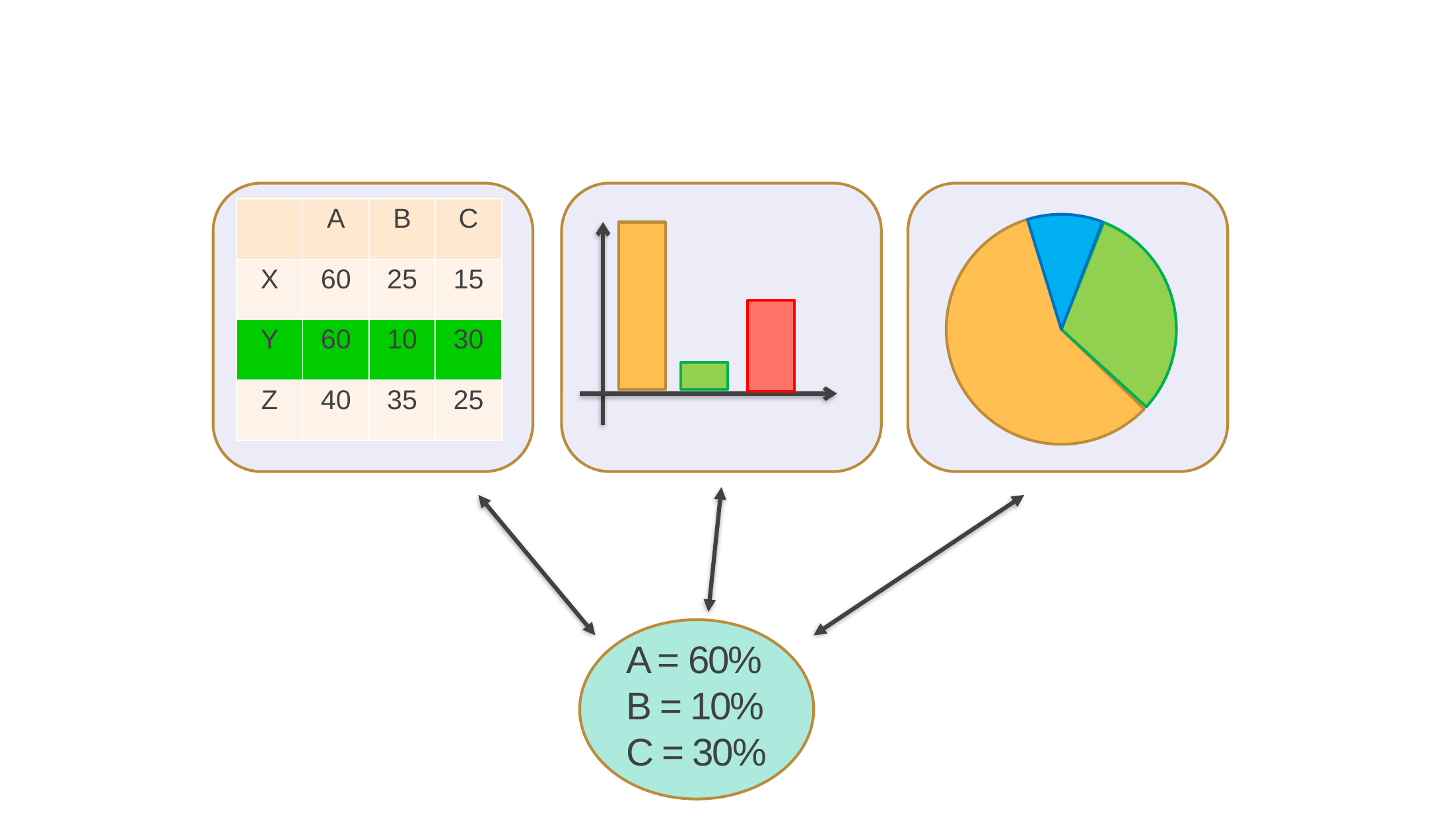

|  | A | B | C |
| --- | --- | --- | --- |
| X | 60 | 25 | 15 |
| Y | 60 | 10 | 30 |
| Z | 40 | 35 | 25 |

A = 60%
B = 10%
C = 30%